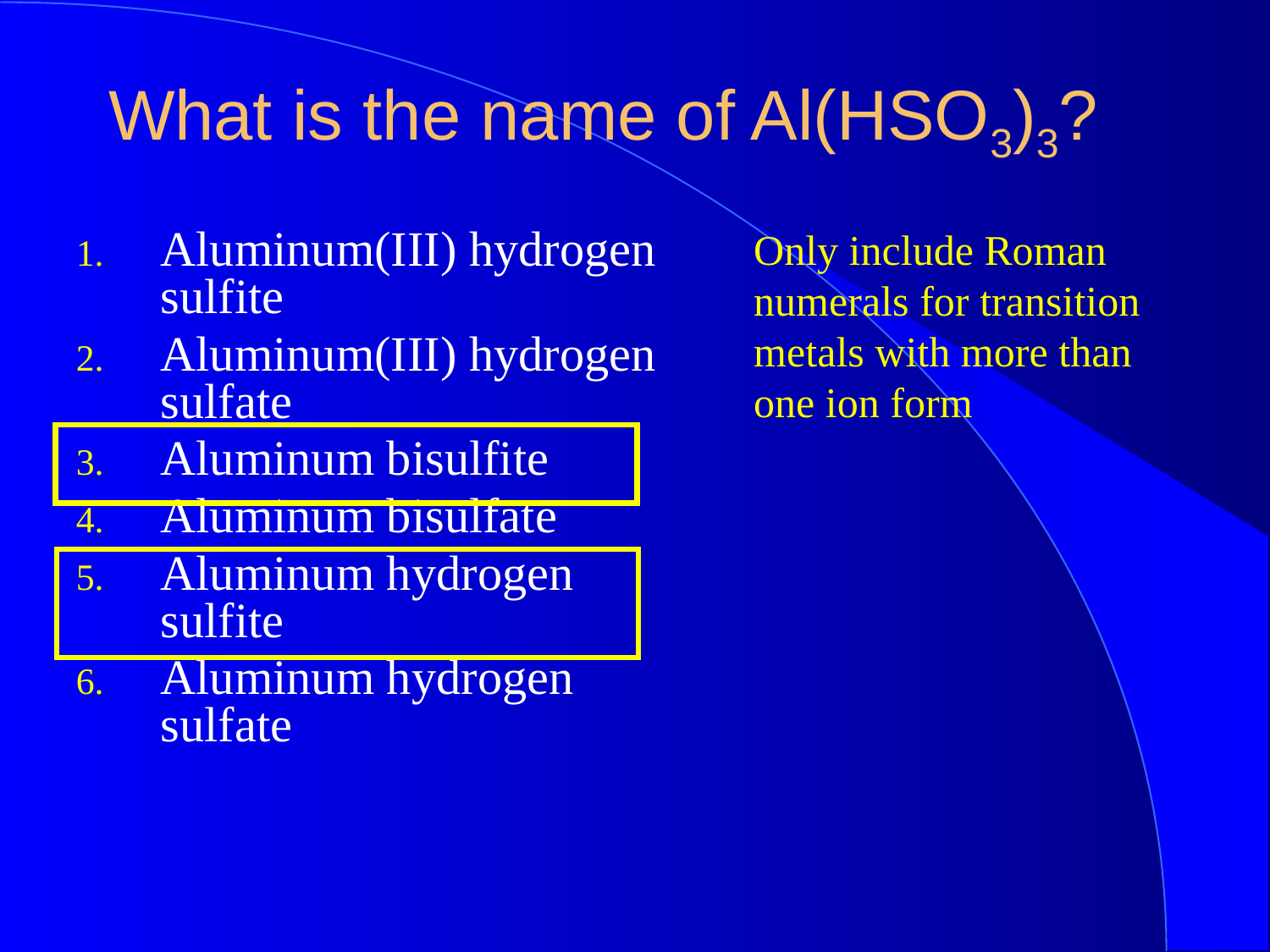

What is the name of Al(HSO3)3?
Only include Roman numerals for transition metals with more than one ion form
Aluminum(III) hydrogen sulfite
Aluminum(III) hydrogen sulfate
Aluminum bisulfite
Aluminum bisulfate
Aluminum hydrogen sulfite
Aluminum hydrogen sulfate